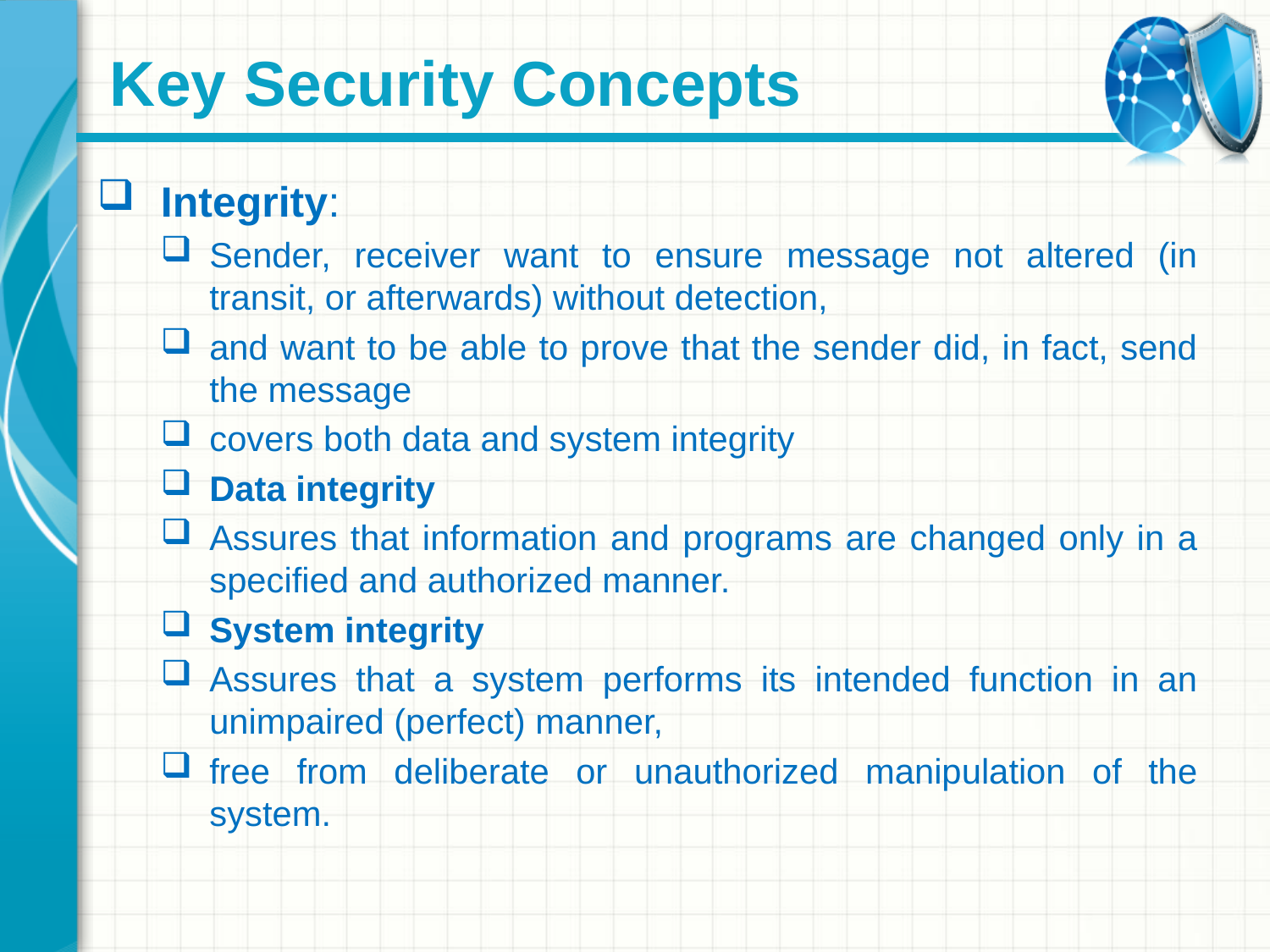

# Key Security Concepts
Integrity:
Sender, receiver want to ensure message not altered (in transit, or afterwards) without detection,
and want to be able to prove that the sender did, in fact, send the message
covers both data and system integrity
Data integrity
Assures that information and programs are changed only in a specified and authorized manner.
System integrity
Assures that a system performs its intended function in an unimpaired (perfect) manner,
free from deliberate or unauthorized manipulation of the system.